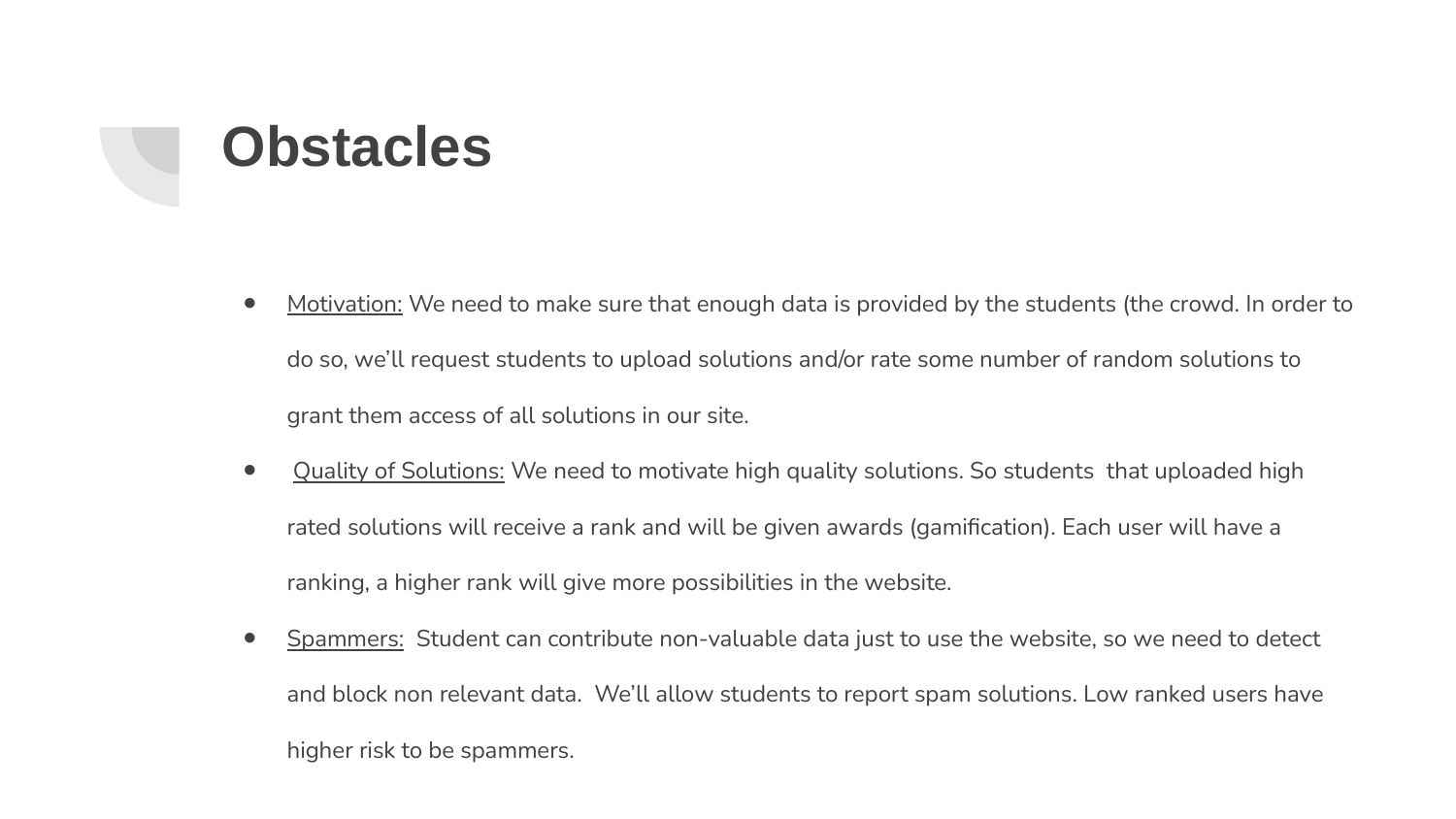

# Obstacles
Motivation: We need to make sure that enough data is provided by the students (the crowd. In order to do so, we’ll request students to upload solutions and/or rate some number of random solutions to grant them access of all solutions in our site.
 Quality of Solutions: We need to motivate high quality solutions. So students  that uploaded high rated solutions will receive a rank and will be given awards (gamification). Each user will have a ranking, a higher rank will give more possibilities in the website.
Spammers:  Student can contribute non-valuable data just to use the website, so we need to detect and block non relevant data.  We’ll allow students to report spam solutions. Low ranked users have higher risk to be spammers.